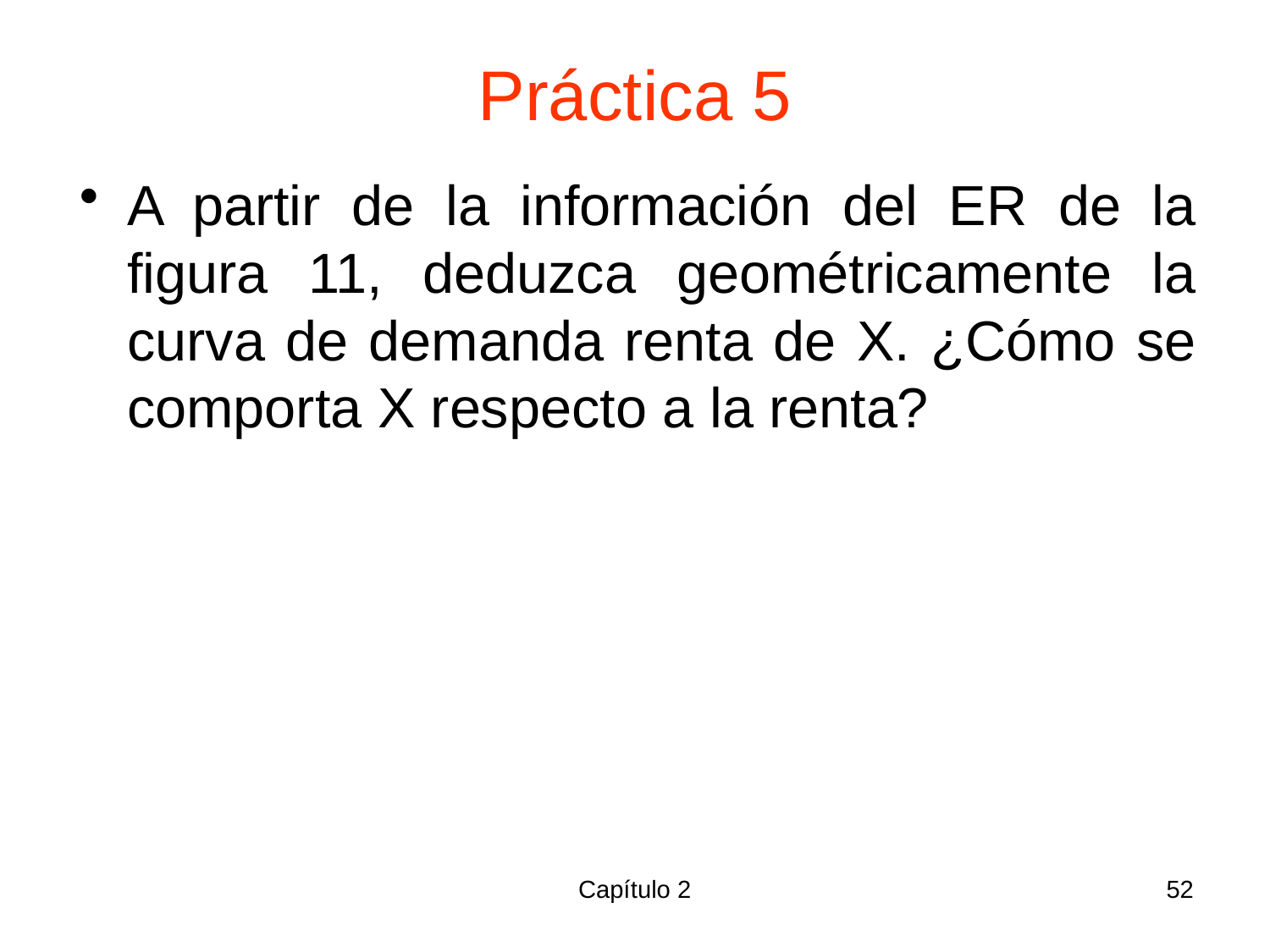

# Práctica 5
A partir de la información del ER de la figura 11, deduzca geométricamente la curva de demanda renta de X. ¿Cómo se comporta X respecto a la renta?
Capítulo 2
52